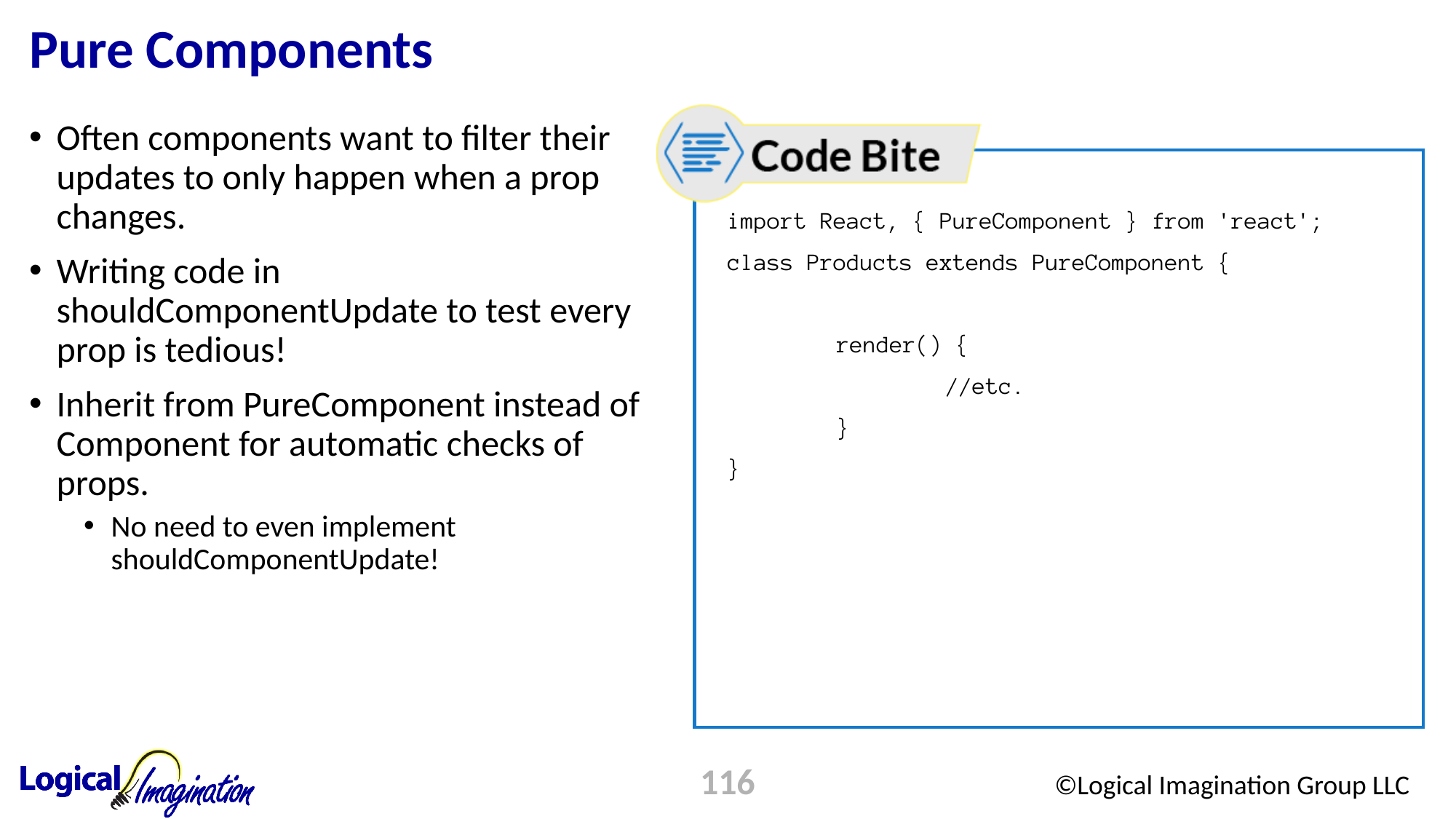

# Pure Components
Often components want to filter their updates to only happen when a prop changes.
Writing code in shouldComponentUpdate to test every prop is tedious!
Inherit from PureComponent instead of Component for automatic checks of props.
No need to even implement shouldComponentUpdate!
import React, { PureComponent } from 'react';
class Products extends PureComponent {

	render() {
		//etc.
	}
}

116